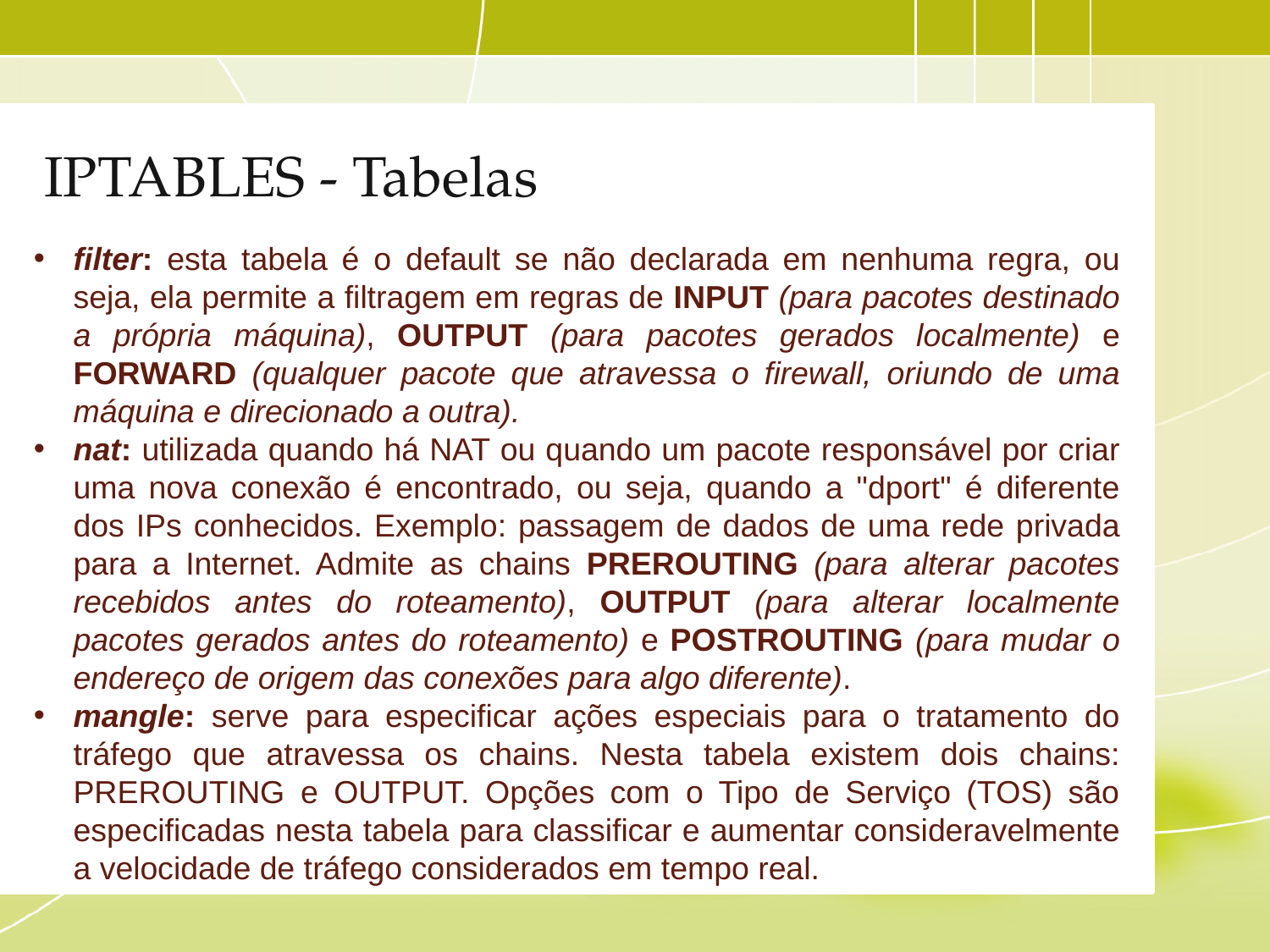

# IPTABLES - Tabelas
filter: esta tabela é o default se não declarada em nenhuma regra, ou seja, ela permite a filtragem em regras de INPUT (para pacotes destinado a própria máquina), OUTPUT (para pacotes gerados localmente) e FORWARD (qualquer pacote que atravessa o firewall, oriundo de uma máquina e direcionado a outra).
nat: utilizada quando há NAT ou quando um pacote responsável por criar uma nova conexão é encontrado, ou seja, quando a "dport" é diferente dos IPs conhecidos. Exemplo: passagem de dados de uma rede privada para a Internet. Admite as chains PREROUTING (para alterar pacotes recebidos antes do roteamento), OUTPUT (para alterar localmente pacotes gerados antes do roteamento) e POSTROUTING (para mudar o endereço de origem das conexões para algo diferente).
mangle: serve para especificar ações especiais para o tratamento do tráfego que atravessa os chains. Nesta tabela existem dois chains: PREROUTING e OUTPUT. Opções com o Tipo de Serviço (TOS) são especificadas nesta tabela para classificar e aumentar consideravelmente a velocidade de tráfego considerados em tempo real.